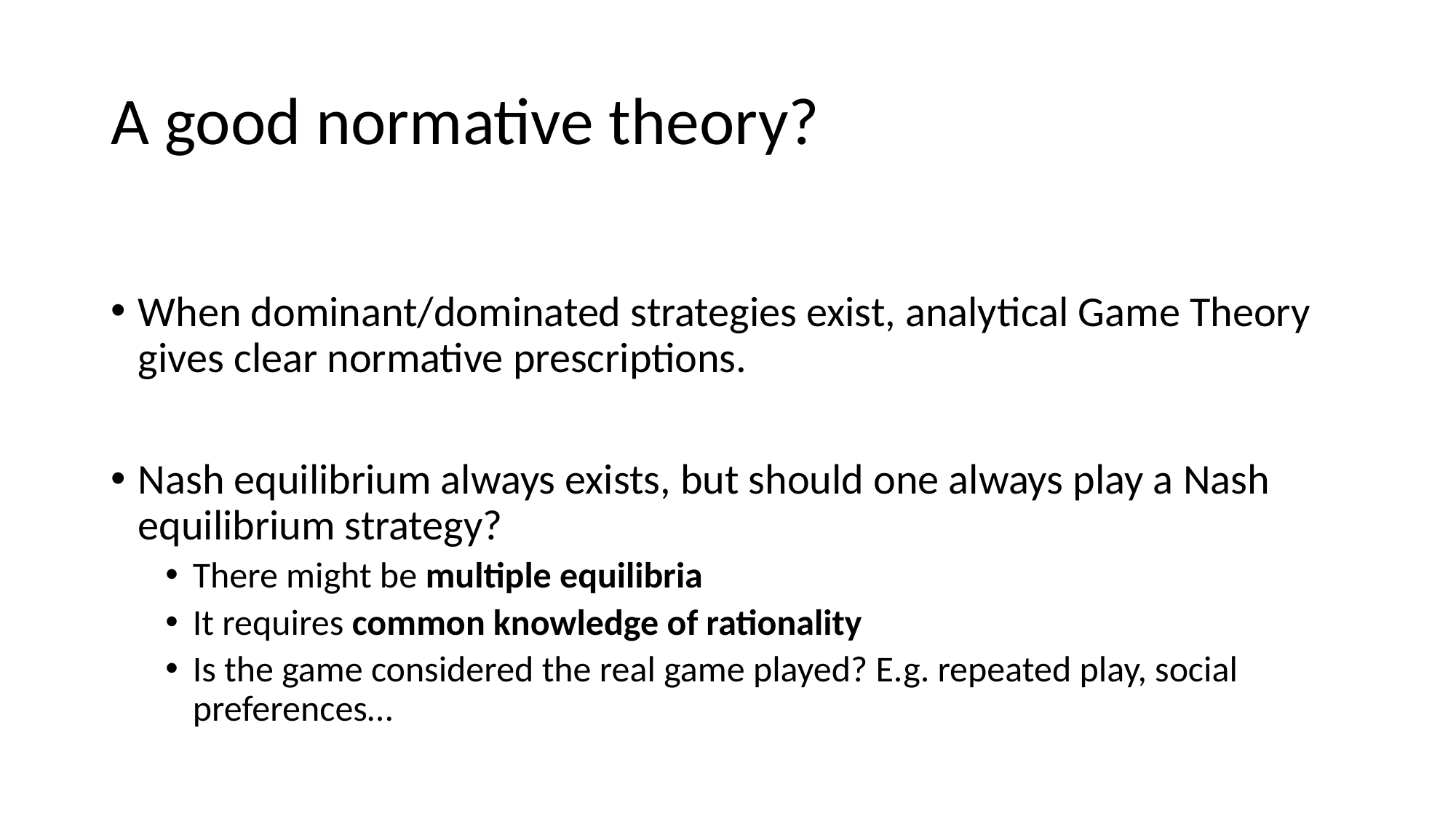

# A good normative theory?

When dominant/dominated strategies exist, analytical Game Theory gives clear normative prescriptions.

Nash equilibrium always exists, but should one always play a Nash equilibrium strategy?
There might be multiple equilibria
It requires common knowledge of rationality
Is the game considered the real game played? E.g. repeated play, social preferences…